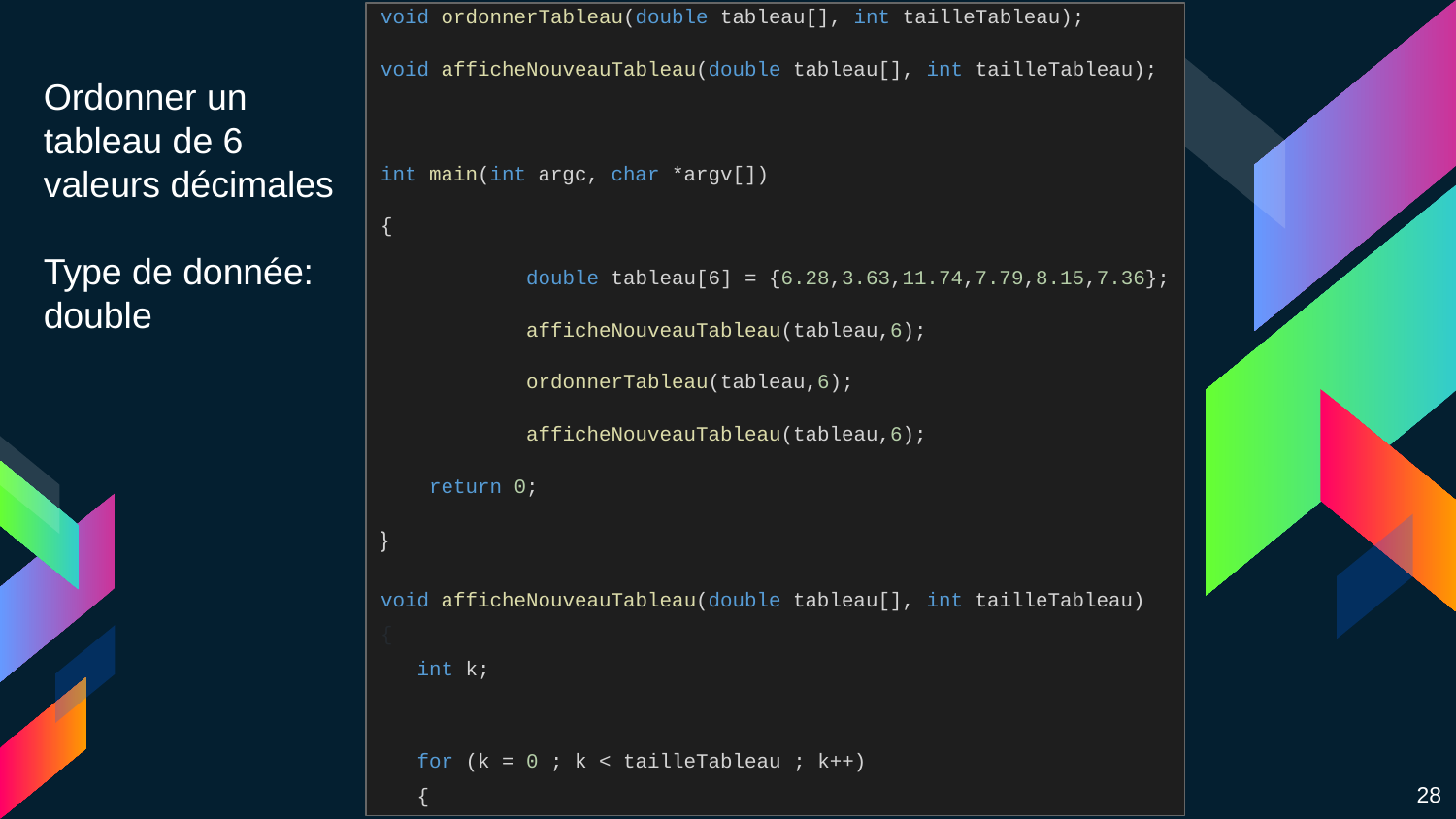

void ordonnerTableau(double tableau[], int tailleTableau);
void afficheNouveauTableau(double tableau[], int tailleTableau);

int main(int argc, char *argv[])
{
	double tableau[6] = {6.28,3.63,11.74,7.79,8.15,7.36};
	afficheNouveauTableau(tableau,6);
	ordonnerTableau(tableau,6);
	afficheNouveauTableau(tableau,6);
    return 0;
}
void afficheNouveauTableau(double tableau[], int tailleTableau)
{
   int k;

   for (k = 0 ; k < tailleTableau ; k++)
   {

Ordonner un tableau de 6 valeurs décimales

Type de donnée:
double
28